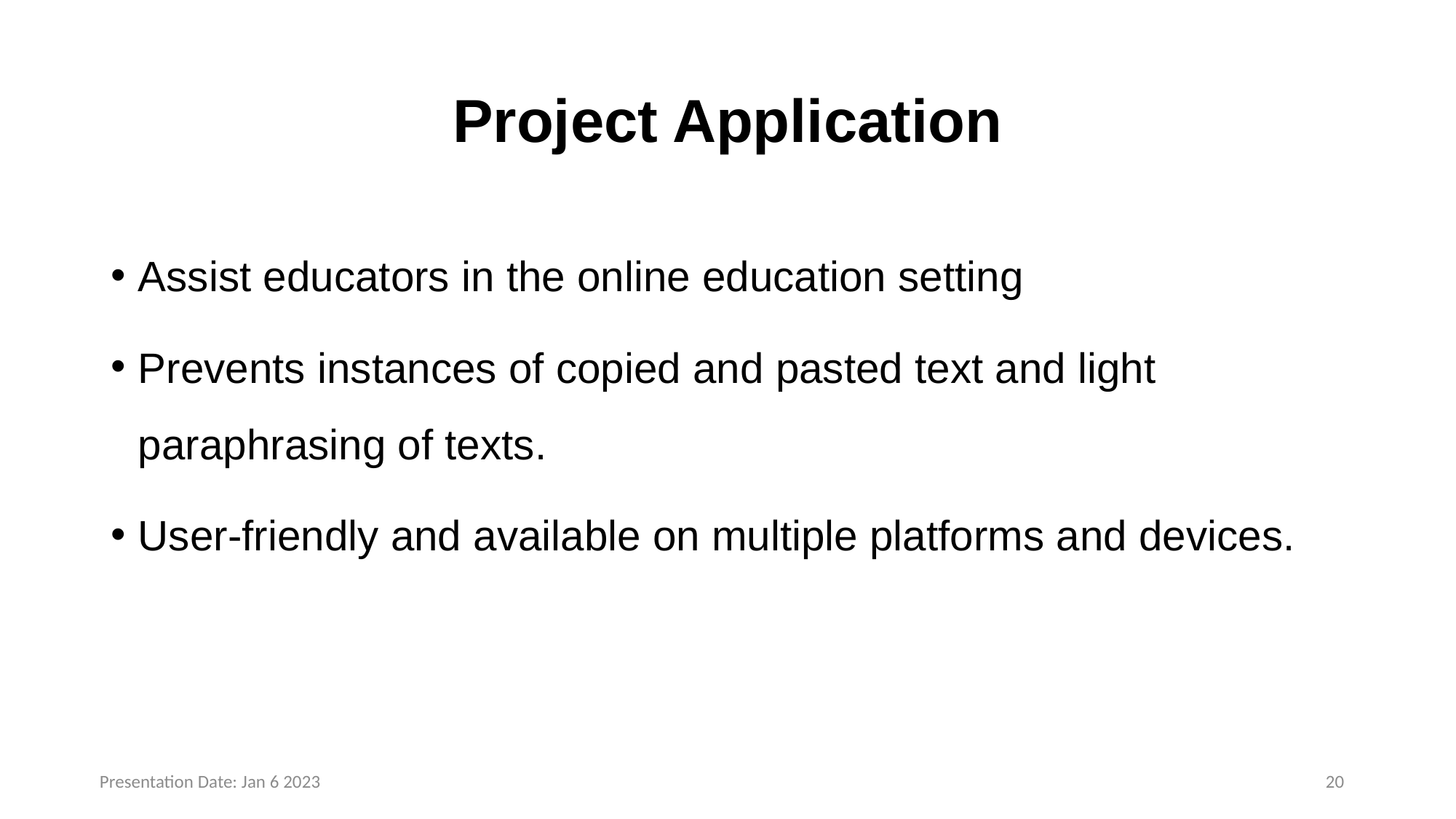

# Project Application
Assist educators in the online education setting
Prevents instances of copied and pasted text and light paraphrasing of texts.
User-friendly and available on multiple platforms and devices.
Presentation Date: Jan 6 2023
20